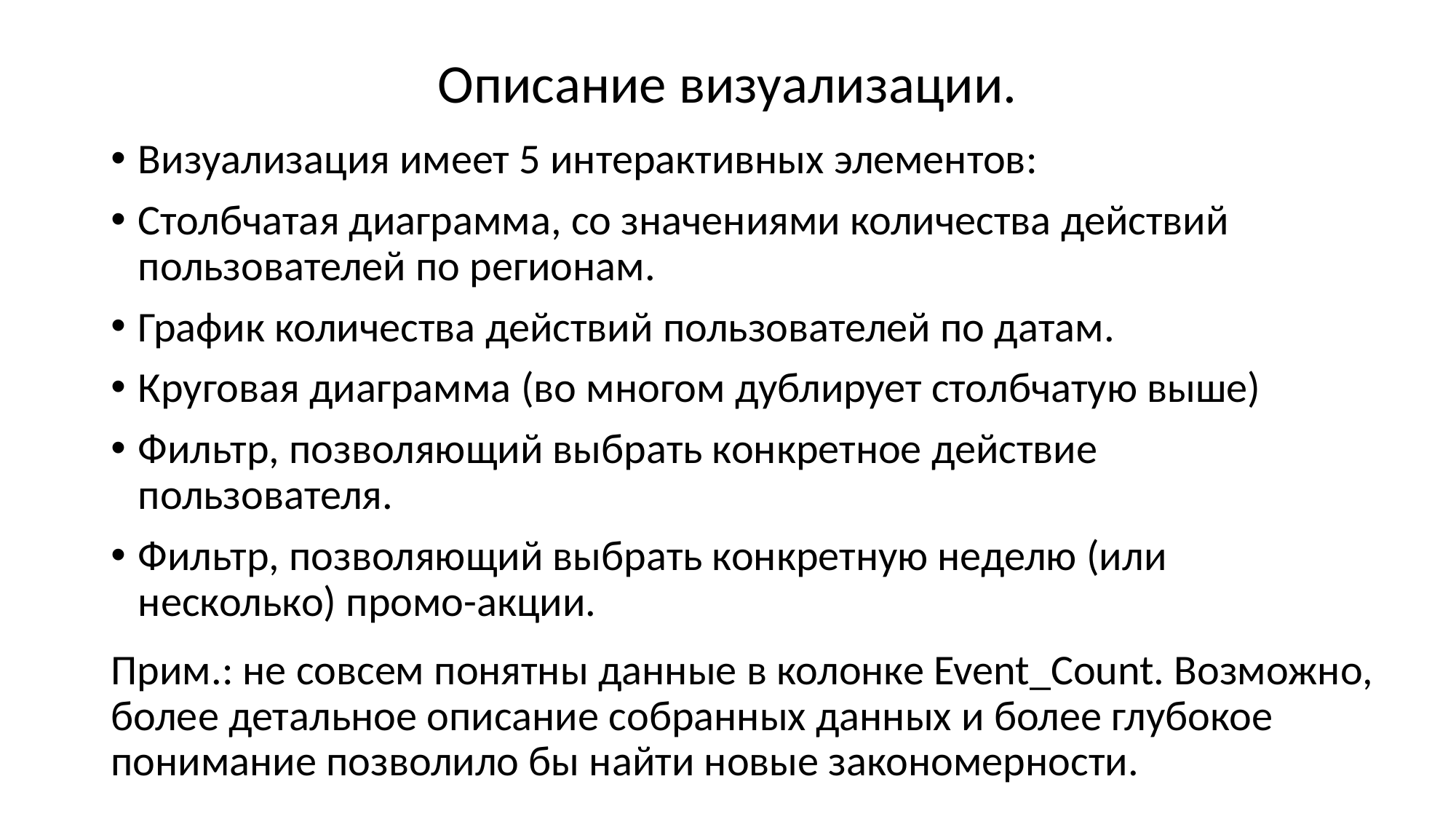

# Описание визуализации.
Визуализация имеет 5 интерактивных элементов:
Столбчатая диаграмма, со значениями количества действий пользователей по регионам.
График количества действий пользователей по датам.
Круговая диаграмма (во многом дублирует столбчатую выше)
Фильтр, позволяющий выбрать конкретное действие пользователя.
Фильтр, позволяющий выбрать конкретную неделю (или несколько) промо-акции.

Прим.: не совсем понятны данные в колонке Event_Count. Возможно, более детальное описание собранных данных и более глубокое понимание позволило бы найти новые закономерности.